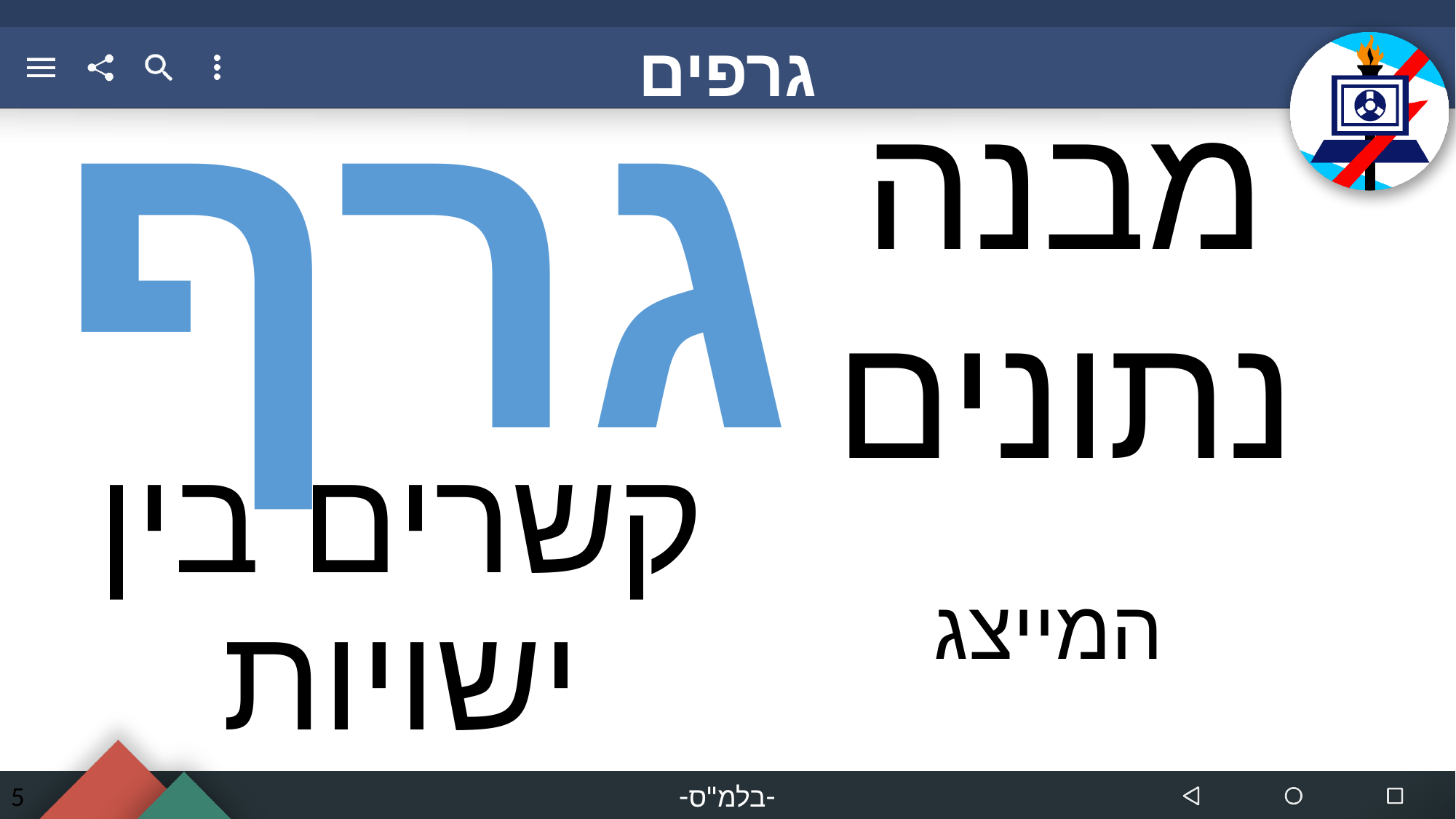

גרפים
גרף
מבנה נתונים
קשרים בין ישויות
המייצג
5